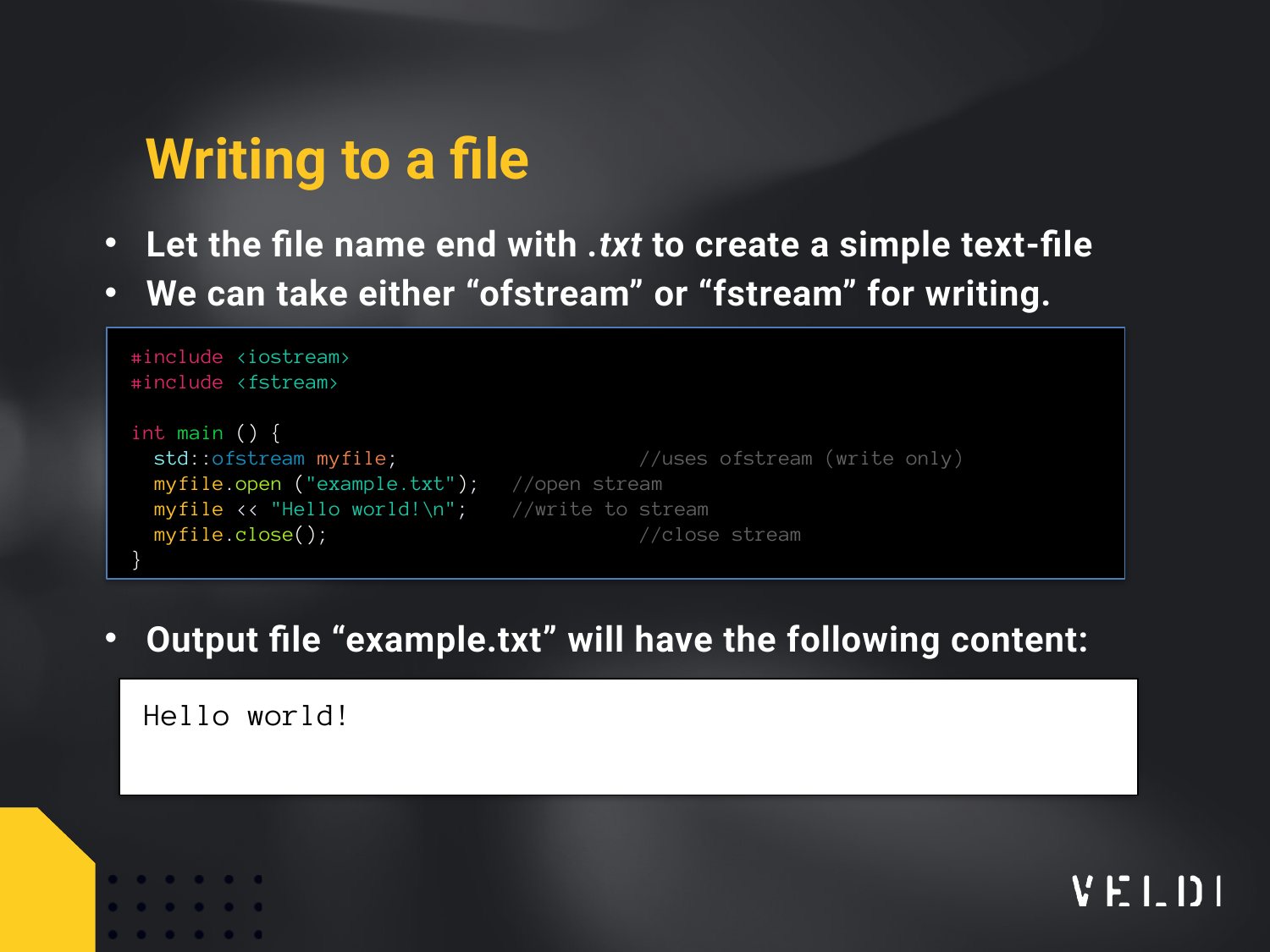

Writing to a file
Let the file name end with .txt to create a simple text-file
We can take either “ofstream” or “fstream” for writing.

Output file “example.txt” will have the following content:

#include <iostream>
#include <fstream>

int main () {
  std::ofstream myfile;		//uses ofstream (write only)
  myfile.open ("example.txt");	//open stream
  myfile << "Hello world!\n";	//write to stream
  myfile.close();			//close stream
}
Hello world!